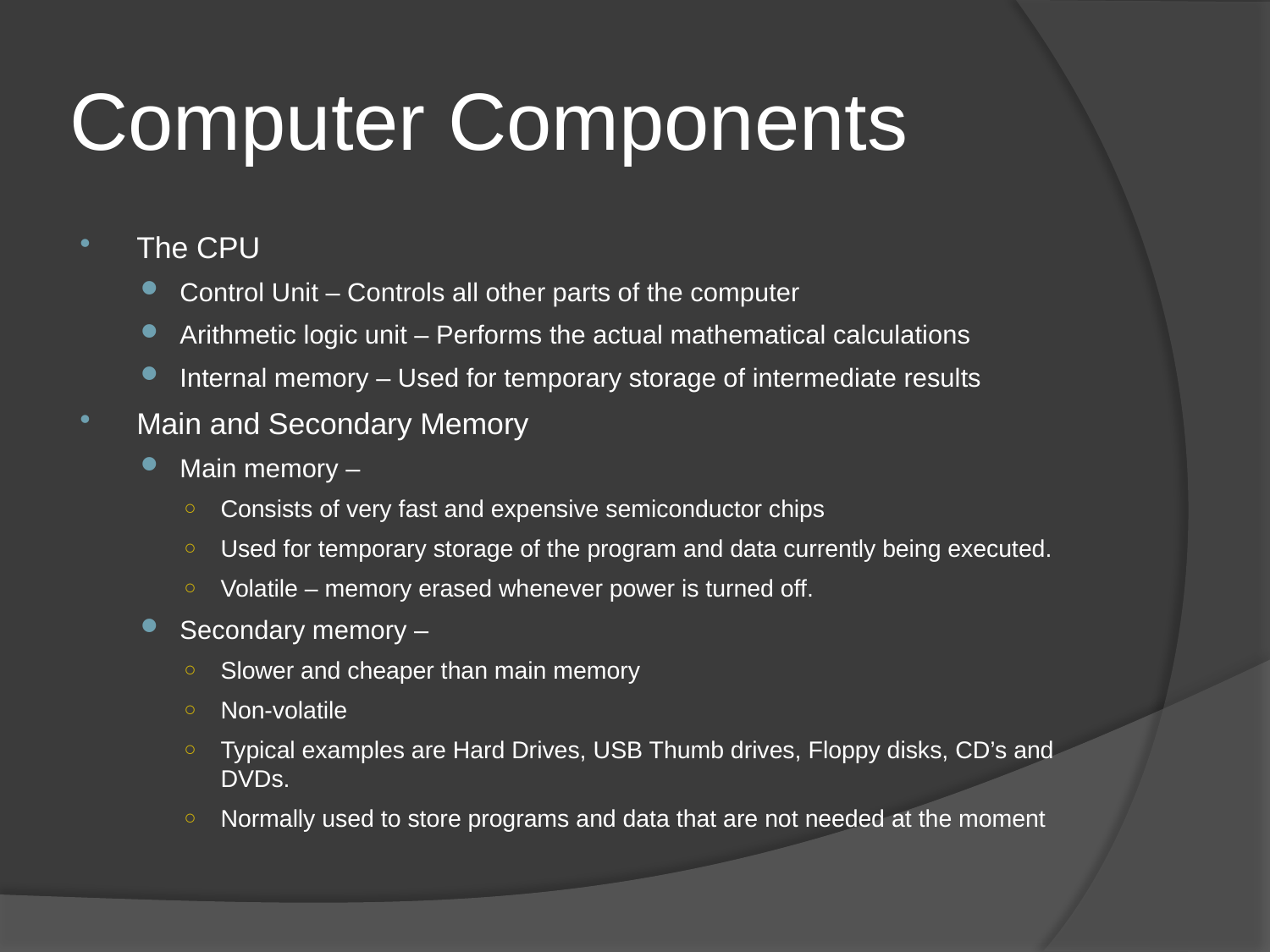

# Computer Components
The CPU
Control Unit – Controls all other parts of the computer
Arithmetic logic unit – Performs the actual mathematical calculations
Internal memory – Used for temporary storage of intermediate results
Main and Secondary Memory
Main memory –
Consists of very fast and expensive semiconductor chips
Used for temporary storage of the program and data currently being executed.
Volatile – memory erased whenever power is turned off.
Secondary memory –
Slower and cheaper than main memory
Non-volatile
Typical examples are Hard Drives, USB Thumb drives, Floppy disks, CD’s and DVDs.
Normally used to store programs and data that are not needed at the moment